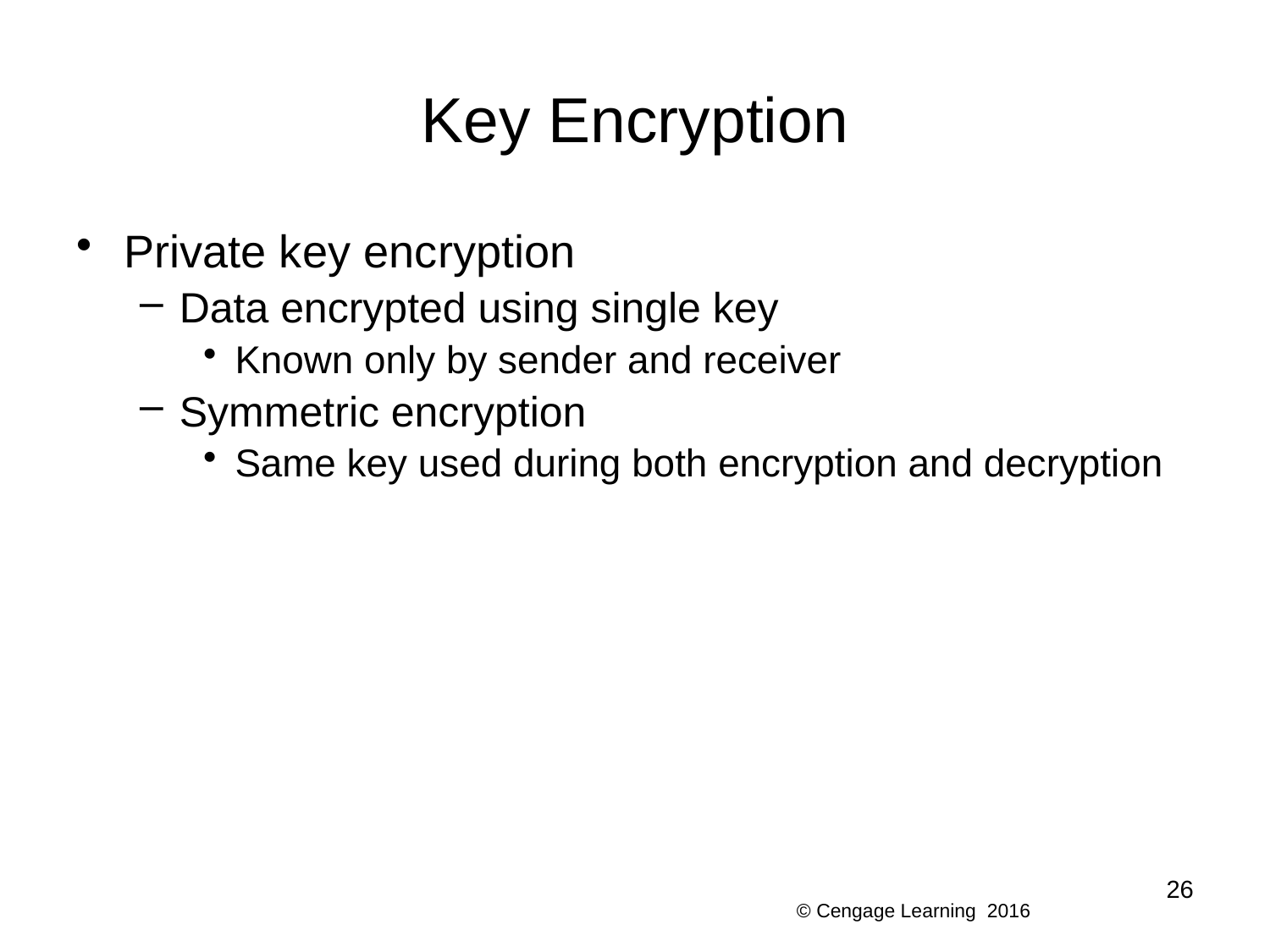

# Key Encryption
Private key encryption
Data encrypted using single key
Known only by sender and receiver
Symmetric encryption
Same key used during both encryption and decryption

26